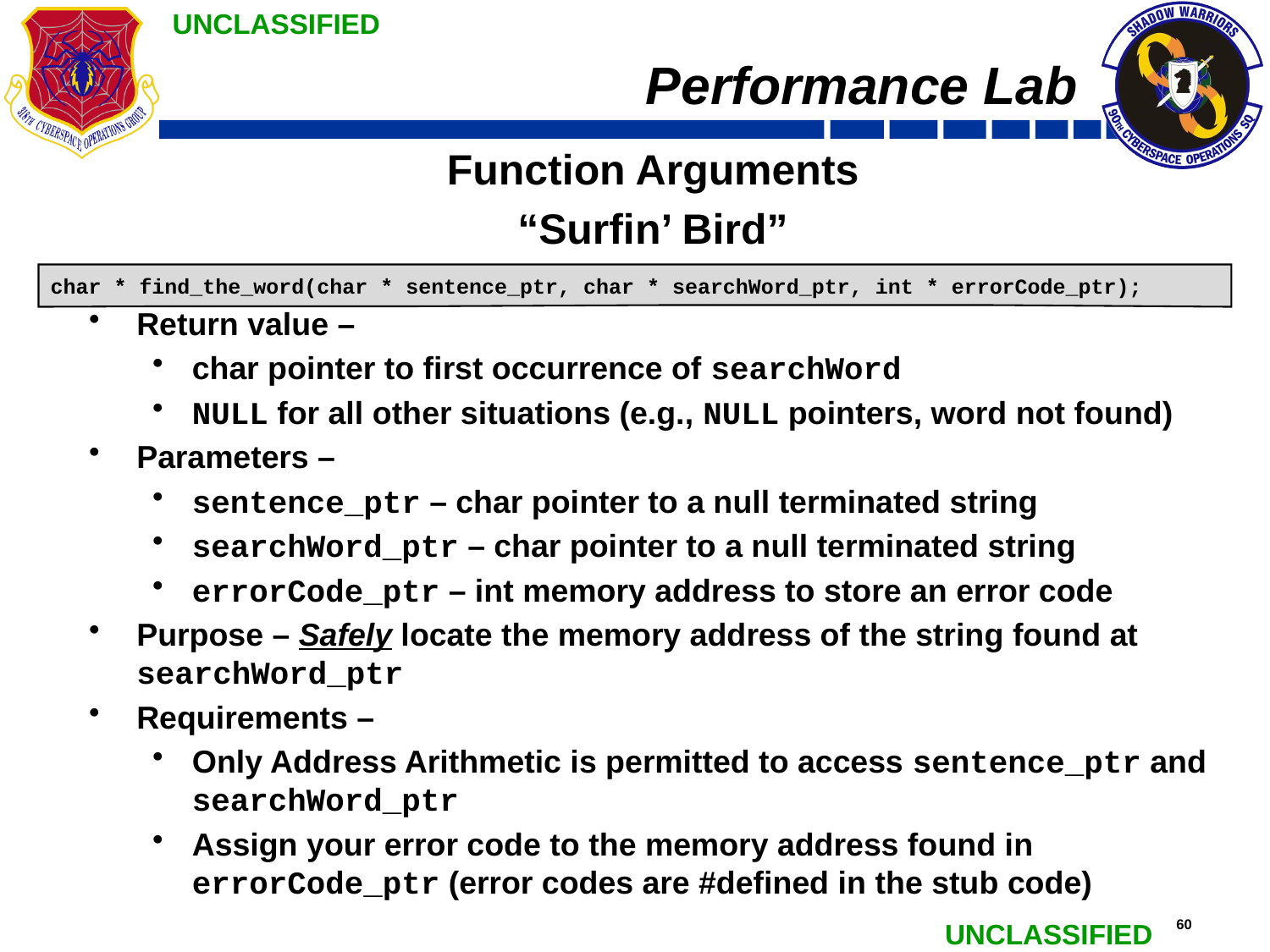

# Performance Lab
Function Arguments
“Surfin’ Bird”

Return value –
char pointer to first occurrence of searchWord
NULL for all other situations (e.g., NULL pointers, word not found)
Parameters –
sentence_ptr – char pointer to a null terminated string
searchWord_ptr – char pointer to a null terminated string
errorCode_ptr – int memory address to store an error code
Purpose – Safely locate the memory address of the string found at searchWord_ptr
Requirements –
Only Address Arithmetic is permitted to access sentence_ptr and searchWord_ptr
Assign your error code to the memory address found in errorCode_ptr (error codes are #defined in the stub code)
char * find_the_word(char * sentence_ptr, char * searchWord_ptr, int * errorCode_ptr);